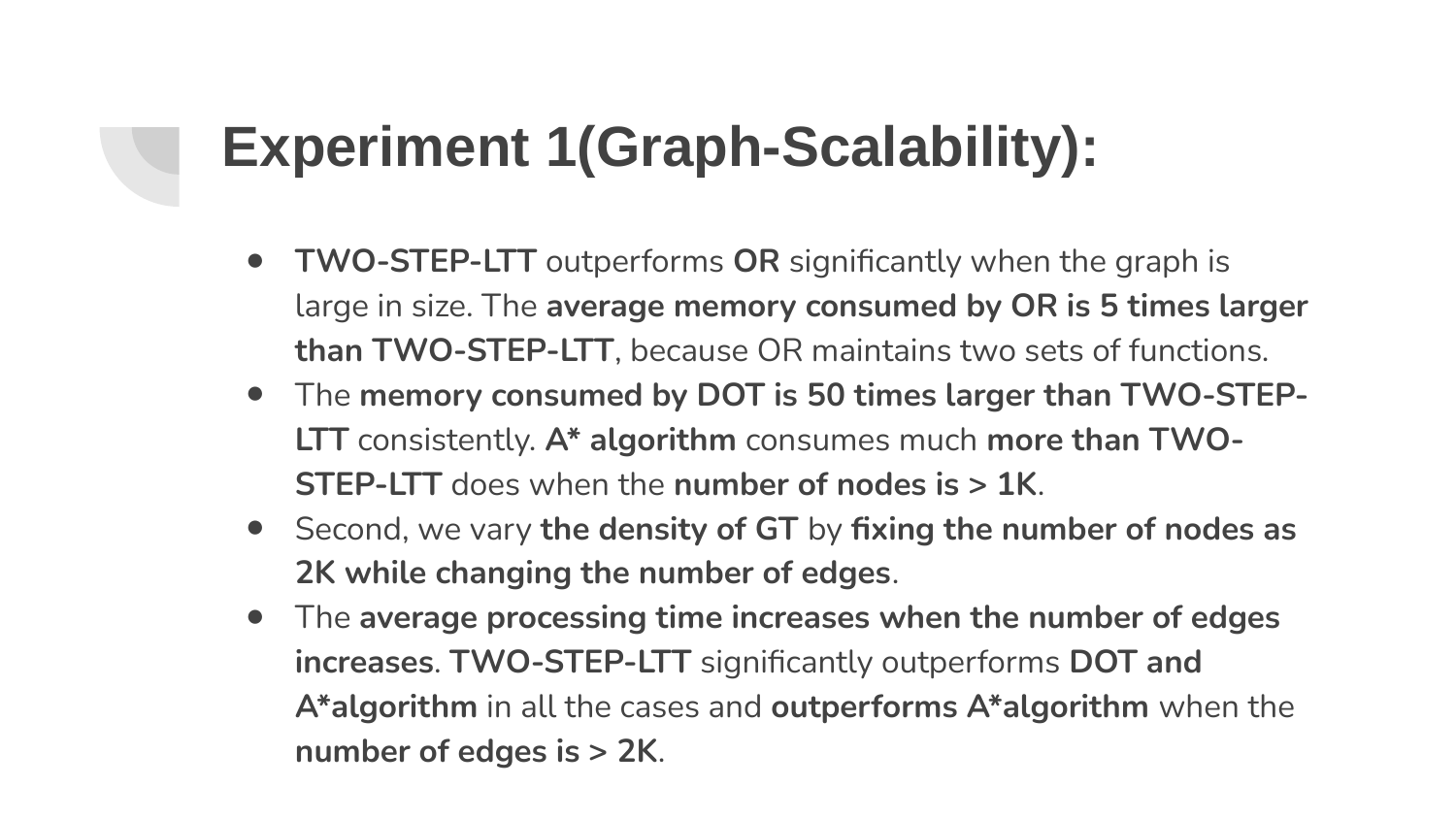

# Experiment 1(Graph-Scalability):
TWO-STEP-LTT outperforms OR significantly when the graph is large in size. The average memory consumed by OR is 5 times larger than TWO-STEP-LTT, because OR maintains two sets of functions.
The memory consumed by DOT is 50 times larger than TWO-STEP-LTT consistently. A* algorithm consumes much more than TWO-STEP-LTT does when the number of nodes is > 1K.
Second, we vary the density of GT by fixing the number of nodes as 2K while changing the number of edges.
The average processing time increases when the number of edges increases. TWO-STEP-LTT significantly outperforms DOT and A*algorithm in all the cases and outperforms A*algorithm when the number of edges is > 2K.